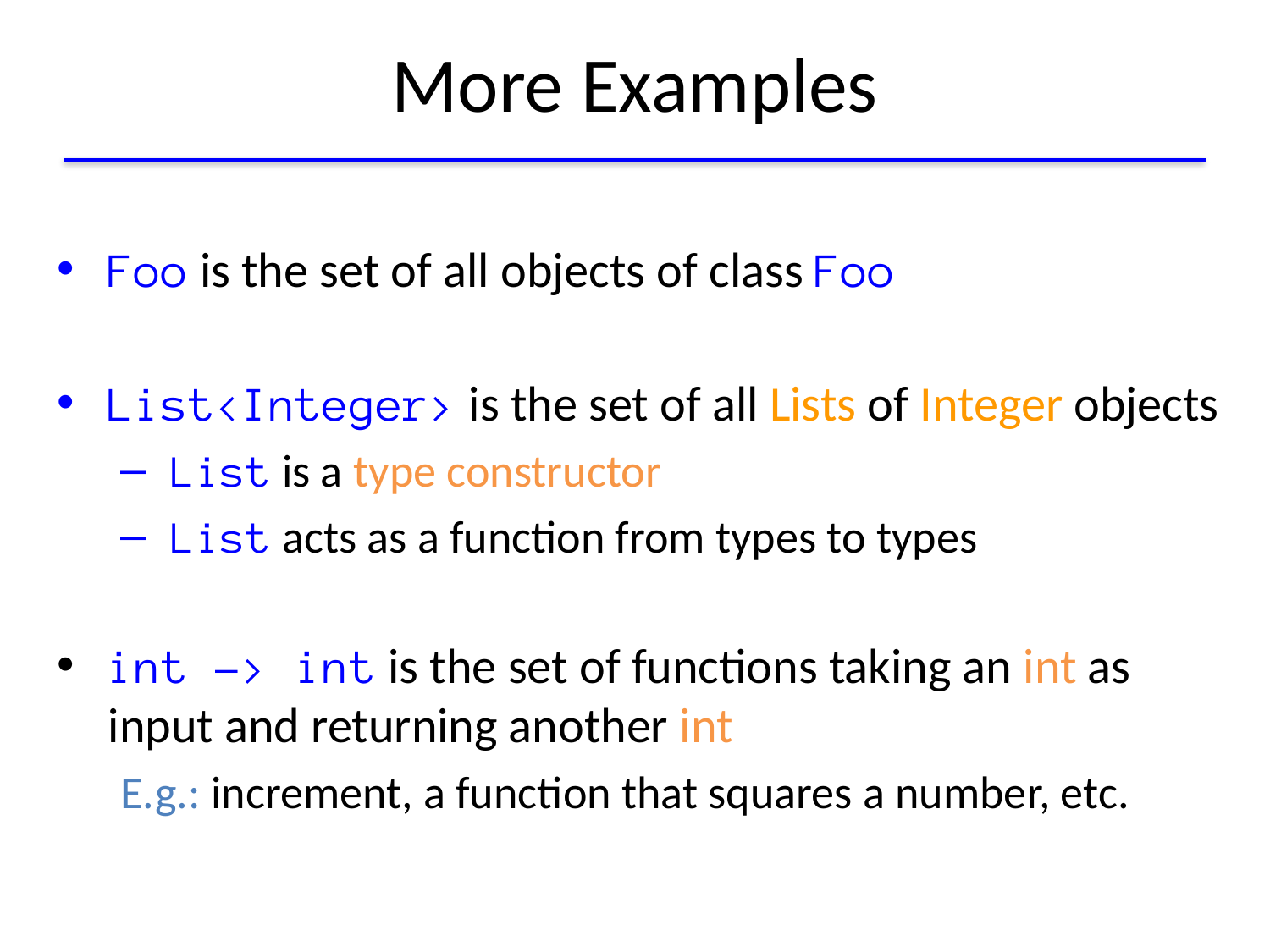

# More Examples
Foo is the set of all objects of class Foo
List<Integer> is the set of all Lists of Integer objects
List is a type constructor
List acts as a function from types to types

int -> int is the set of functions taking an int as input and returning another int
E.g.: increment, a function that squares a number, etc.